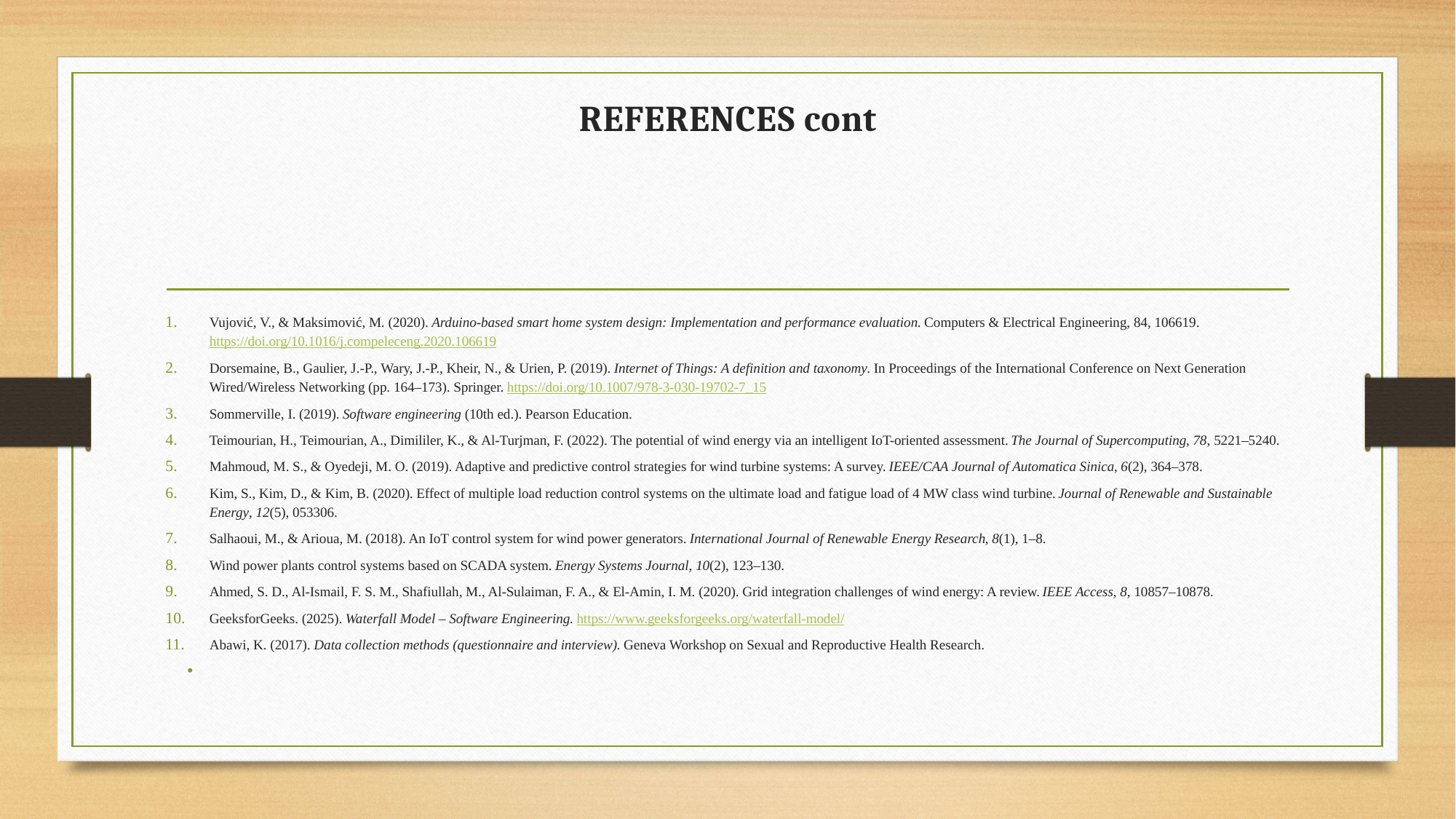

# REFERENCES cont
Vujović, V., & Maksimović, M. (2020). Arduino-based smart home system design: Implementation and performance evaluation. Computers & Electrical Engineering, 84, 106619. https://doi.org/10.1016/j.compeleceng.2020.106619
Dorsemaine, B., Gaulier, J.-P., Wary, J.-P., Kheir, N., & Urien, P. (2019). Internet of Things: A definition and taxonomy. In Proceedings of the International Conference on Next Generation Wired/Wireless Networking (pp. 164–173). Springer. https://doi.org/10.1007/978-3-030-19702-7_15
Sommerville, I. (2019). Software engineering (10th ed.). Pearson Education.
Teimourian, H., Teimourian, A., Dimililer, K., & Al-Turjman, F. (2022). The potential of wind energy via an intelligent IoT-oriented assessment. The Journal of Supercomputing, 78, 5221–5240.
Mahmoud, M. S., & Oyedeji, M. O. (2019). Adaptive and predictive control strategies for wind turbine systems: A survey. IEEE/CAA Journal of Automatica Sinica, 6(2), 364–378.
Kim, S., Kim, D., & Kim, B. (2020). Effect of multiple load reduction control systems on the ultimate load and fatigue load of 4 MW class wind turbine. Journal of Renewable and Sustainable Energy, 12(5), 053306.
Salhaoui, M., & Arioua, M. (2018). An IoT control system for wind power generators. International Journal of Renewable Energy Research, 8(1), 1–8.
Wind power plants control systems based on SCADA system. Energy Systems Journal, 10(2), 123–130.
Ahmed, S. D., Al-Ismail, F. S. M., Shafiullah, M., Al-Sulaiman, F. A., & El-Amin, I. M. (2020). Grid integration challenges of wind energy: A review. IEEE Access, 8, 10857–10878.
GeeksforGeeks. (2025). Waterfall Model – Software Engineering. https://www.geeksforgeeks.org/waterfall-model/
Abawi, K. (2017). Data collection methods (questionnaire and interview). Geneva Workshop on Sexual and Reproductive Health Research.